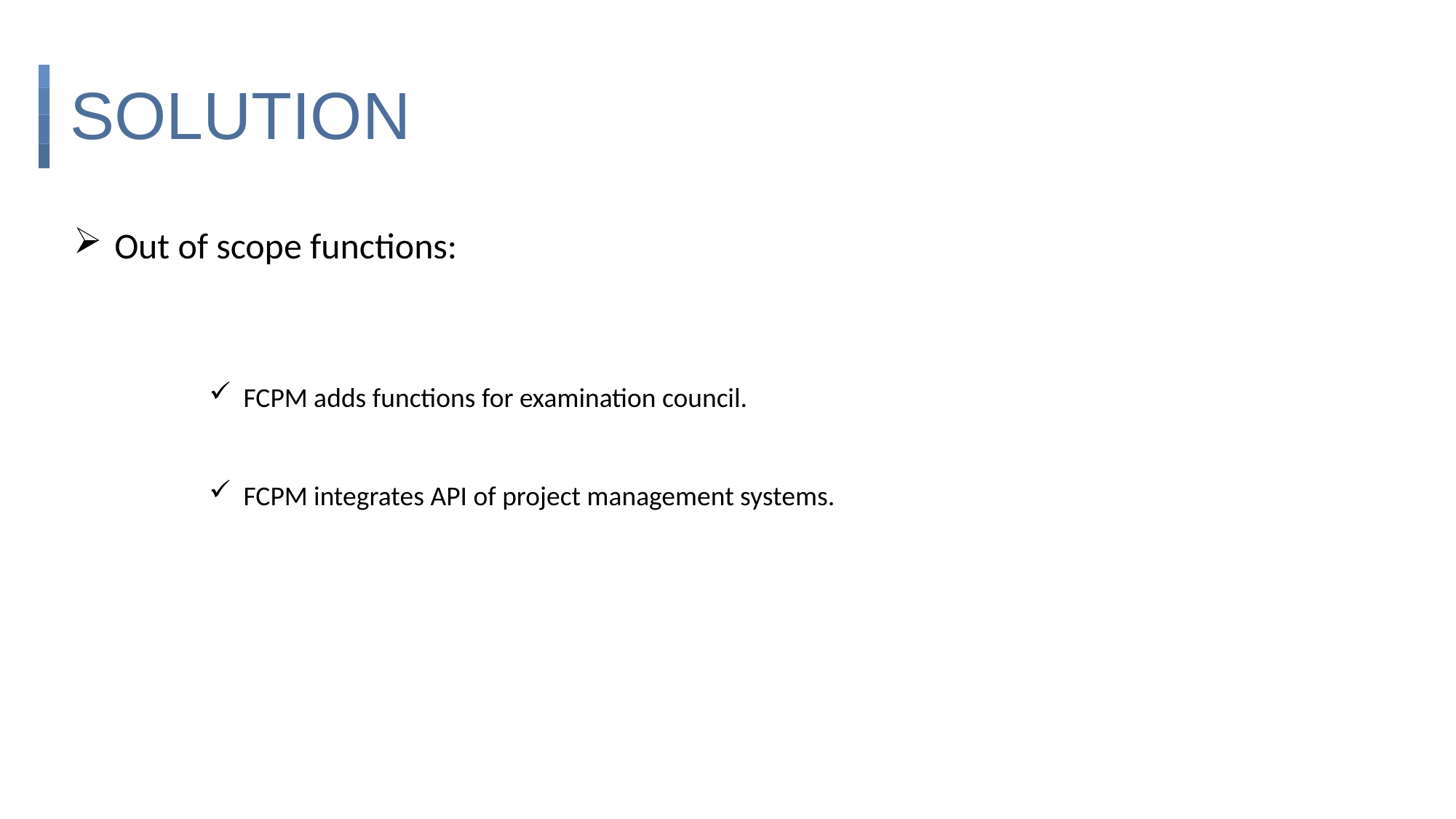

# SOLUTION
Out of scope functions:

FCPM adds functions for examination council.

FCPM integrates API of project management systems.